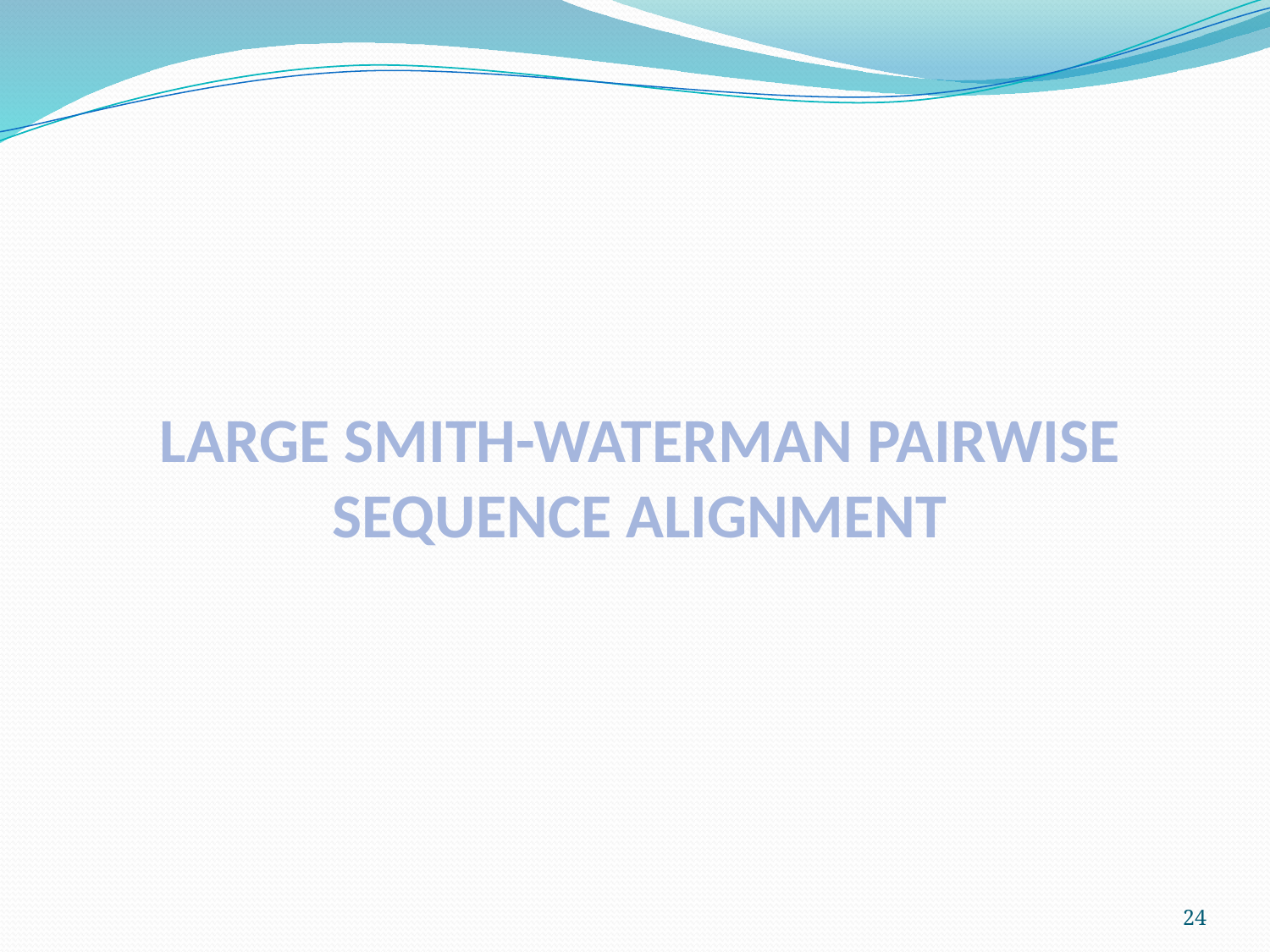

# LARGE SMITH-WATERMAN PAIRWISE SEQUENCE ALIGNMENT
24